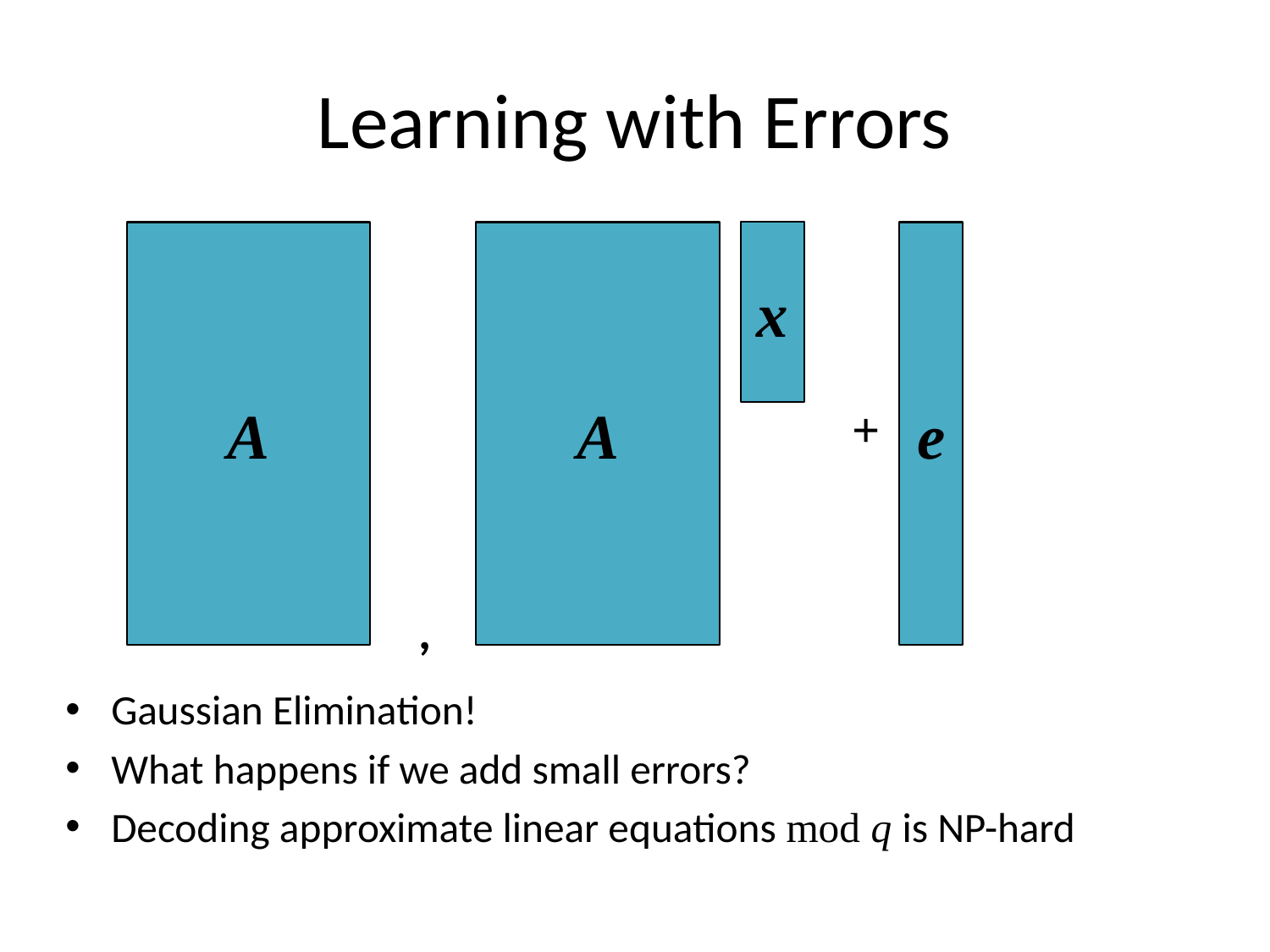

# Learning with Errors
A
A
x
e
+
,
Gaussian Elimination!
What happens if we add small errors?
Decoding approximate linear equations mod q is NP-hard